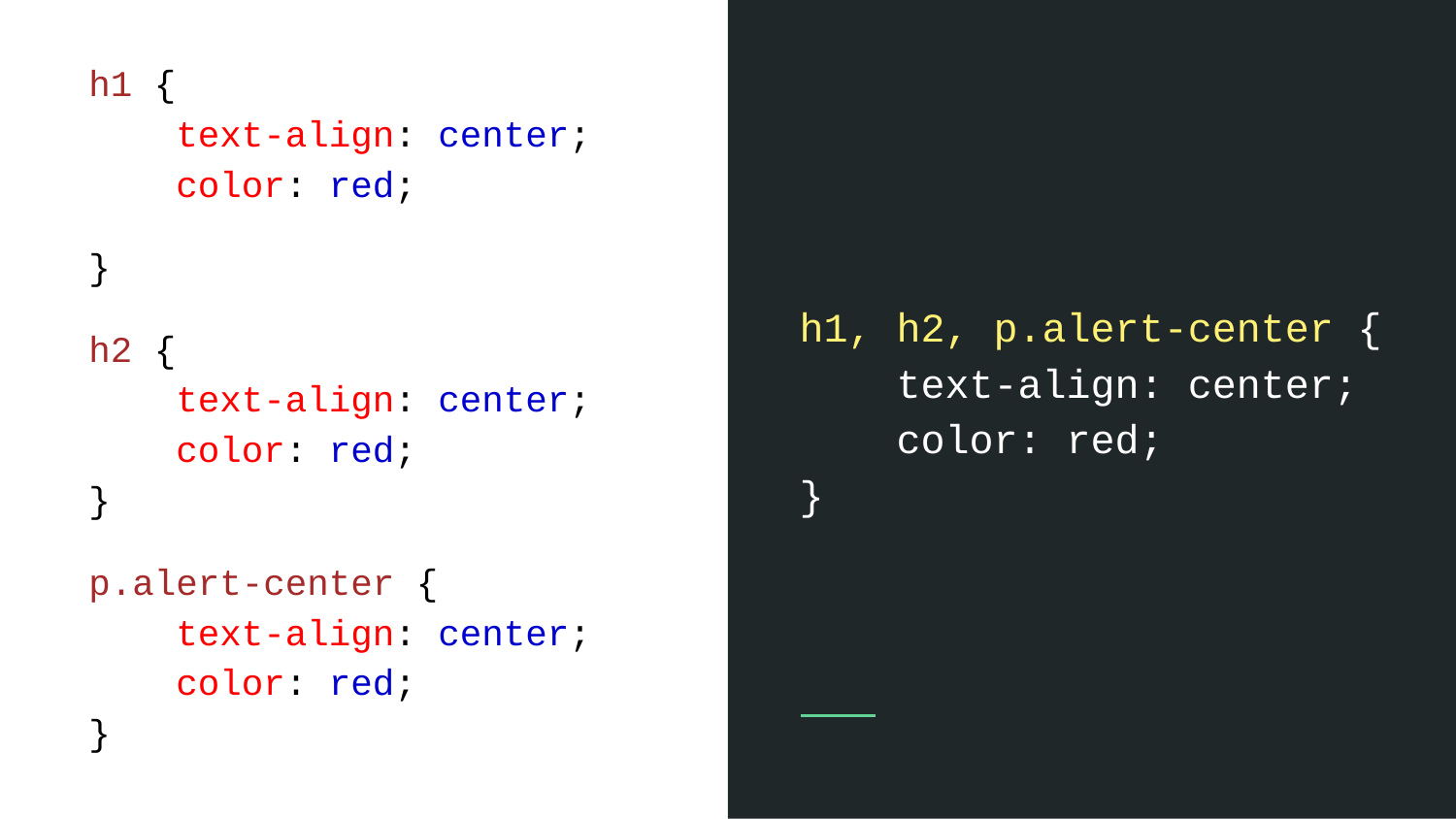

h1 {
    text-align: center;
    color: red;
}
h2 {
    text-align: center;
    color: red;
}
p.alert-center {
    text-align: center;
    color: red;
}
h1, h2, p.alert-center {
    text-align: center;
    color: red;
}